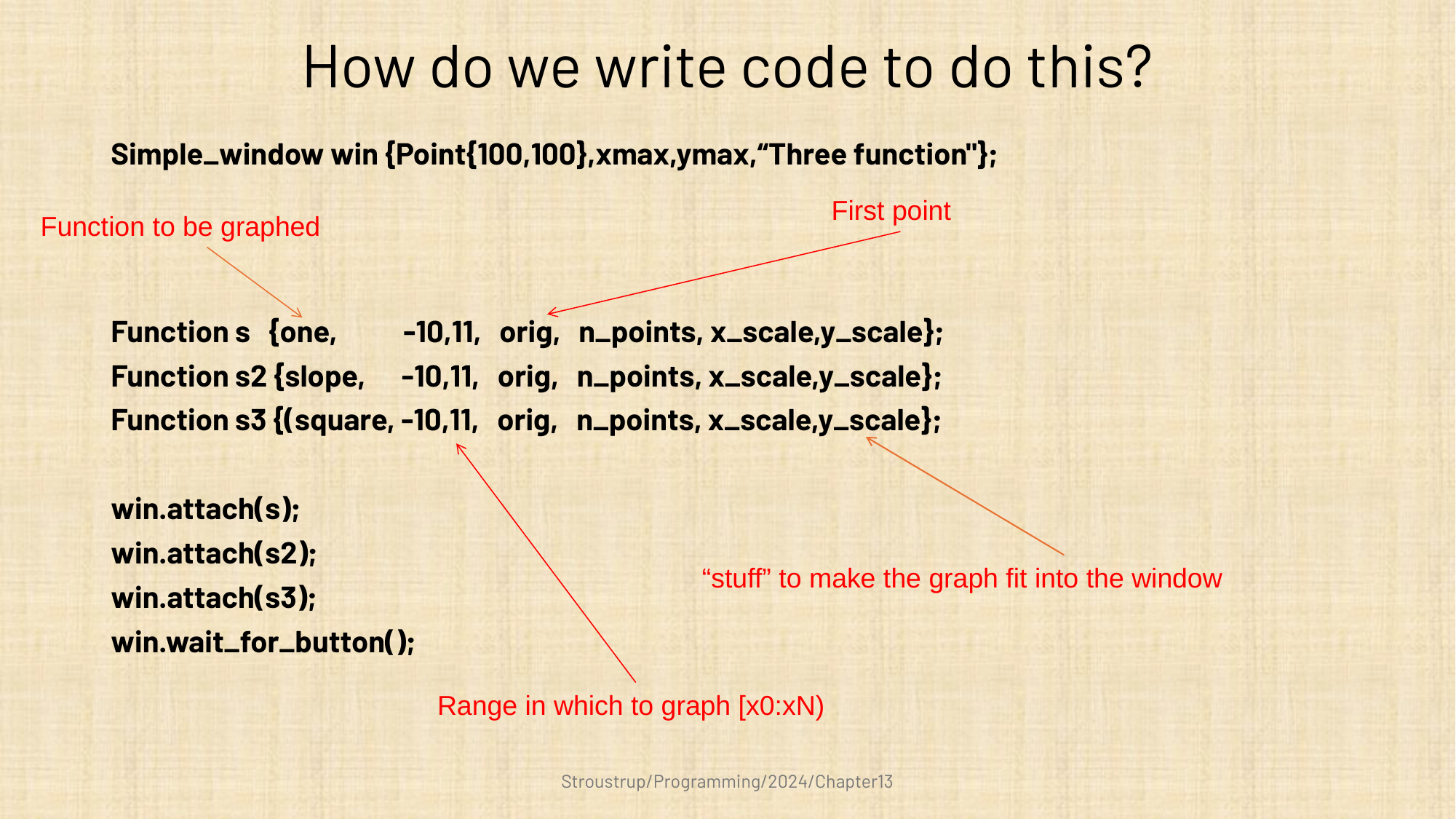

# How do we write code to do this?
Simple_window win {Point{100,100},xmax,ymax,“Three function"};

Function s   {one,           -10,11,   orig,   n_points, x_scale,y_scale};
Function s2 {slope,      -10,11,   orig,   n_points, x_scale,y_scale};
Function s3 {(square, -10,11,   orig,   n_points, x_scale,y_scale};

win.attach(s);
win.attach(s2);
win.attach(s3);
win.wait_for_button();

First point
Function to be graphed
“stuff” to make the graph fit into the window
Range in which to graph [x0:xN)
Stroustrup/Programming/2024/Chapter13